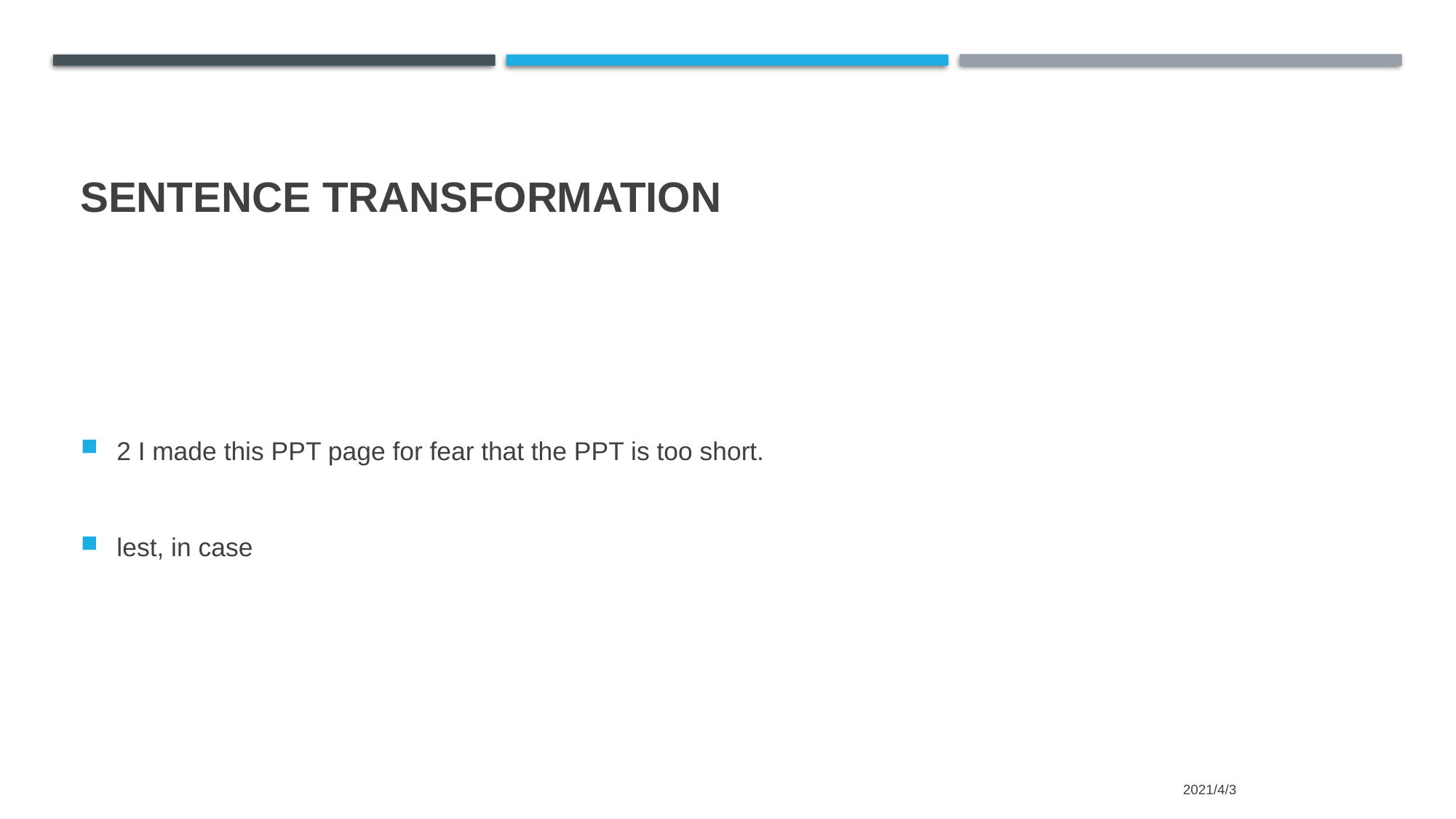

# Sentence Transformation
2 I made this PPT page for fear that the PPT is too short.

lest, in case
2021/4/3